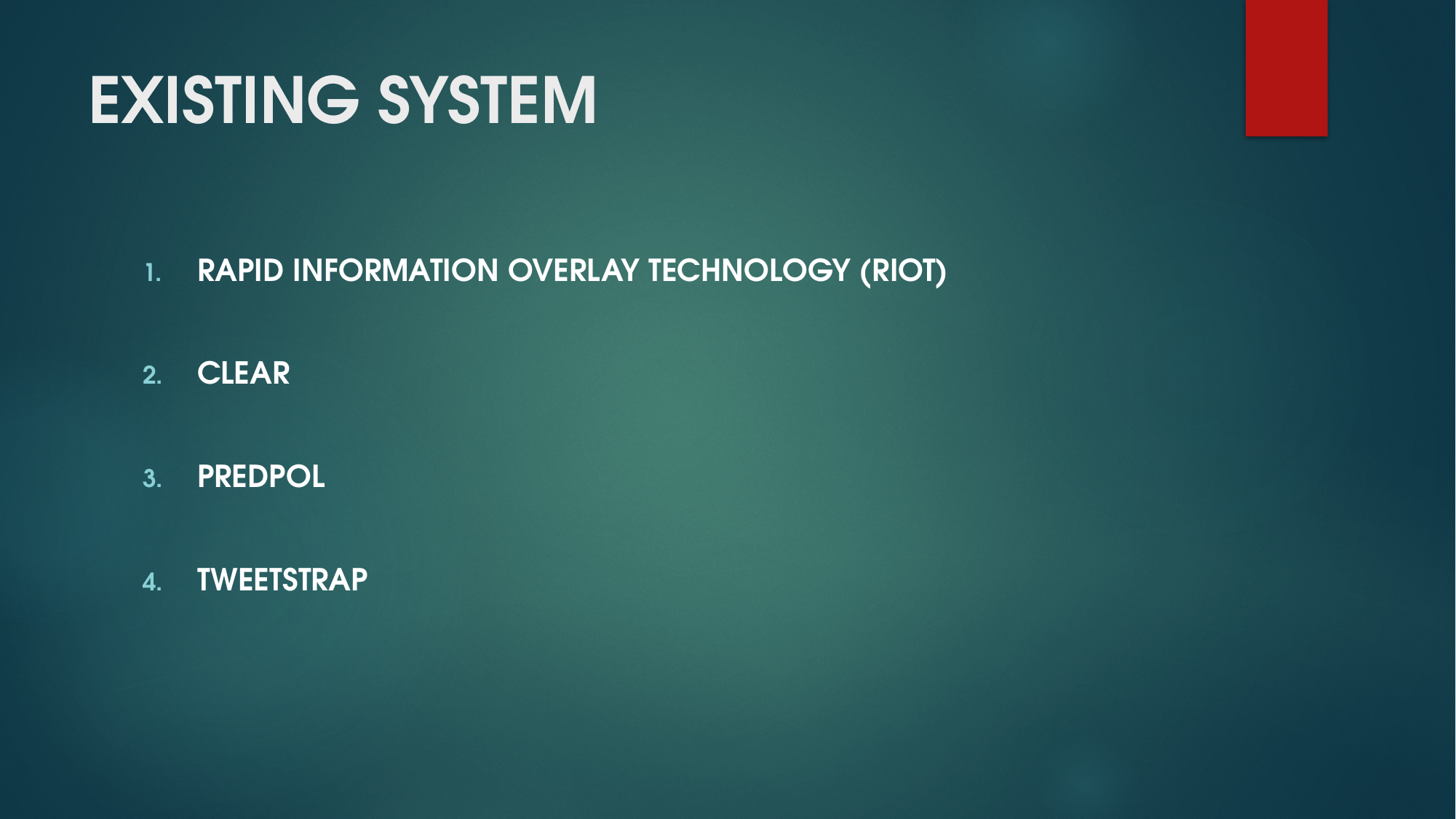

# EXISTING SYSTEM
RAPID INFORMATION OVERLAY TECHNOLOGY (RIOT)

CLEAR

PREDPOL

TWEETSTRAP